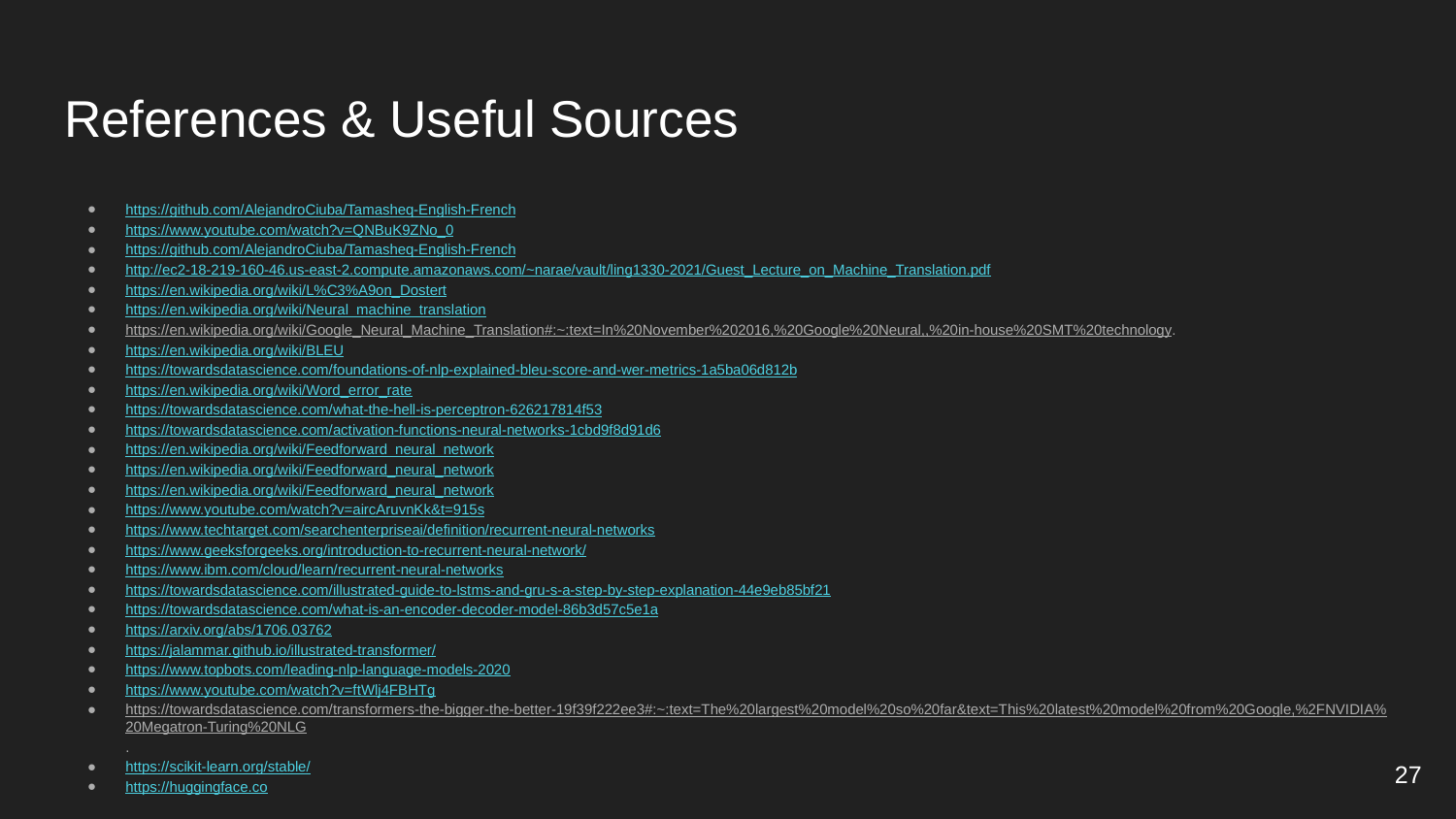

# References & Useful Sources
https://github.com/AlejandroCiuba/Tamasheq-English-French
https://www.youtube.com/watch?v=QNBuK9ZNo_0
https://github.com/AlejandroCiuba/Tamasheq-English-French
http://ec2-18-219-160-46.us-east-2.compute.amazonaws.com/~narae/vault/ling1330-2021/Guest_Lecture_on_Machine_Translation.pdf
https://en.wikipedia.org/wiki/L%C3%A9on_Dostert
https://en.wikipedia.org/wiki/Neural_machine_translation
https://en.wikipedia.org/wiki/Google_Neural_Machine_Translation#:~:text=In%20November%202016,%20Google%20Neural,,%20in-house%20SMT%20technology.
https://en.wikipedia.org/wiki/BLEU
https://towardsdatascience.com/foundations-of-nlp-explained-bleu-score-and-wer-metrics-1a5ba06d812b
https://en.wikipedia.org/wiki/Word_error_rate
https://towardsdatascience.com/what-the-hell-is-perceptron-626217814f53
https://towardsdatascience.com/activation-functions-neural-networks-1cbd9f8d91d6
https://en.wikipedia.org/wiki/Feedforward_neural_network
https://en.wikipedia.org/wiki/Feedforward_neural_network
https://en.wikipedia.org/wiki/Feedforward_neural_network
https://www.youtube.com/watch?v=aircAruvnKk&t=915s
https://www.techtarget.com/searchenterpriseai/definition/recurrent-neural-networks
https://www.geeksforgeeks.org/introduction-to-recurrent-neural-network/
https://www.ibm.com/cloud/learn/recurrent-neural-networks
https://towardsdatascience.com/illustrated-guide-to-lstms-and-gru-s-a-step-by-step-explanation-44e9eb85bf21
https://towardsdatascience.com/what-is-an-encoder-decoder-model-86b3d57c5e1a
https://arxiv.org/abs/1706.03762
https://jalammar.github.io/illustrated-transformer/
https://www.topbots.com/leading-nlp-language-models-2020
https://www.youtube.com/watch?v=ftWlj4FBHTg
https://towardsdatascience.com/transformers-the-bigger-the-better-19f39f222ee3#:~:text=The%20largest%20model%20so%20far&text=This%20latest%20model%20from%20Google,%2FNVIDIA%20Megatron-Turing%20NLG.
https://scikit-learn.org/stable/
https://huggingface.co
27